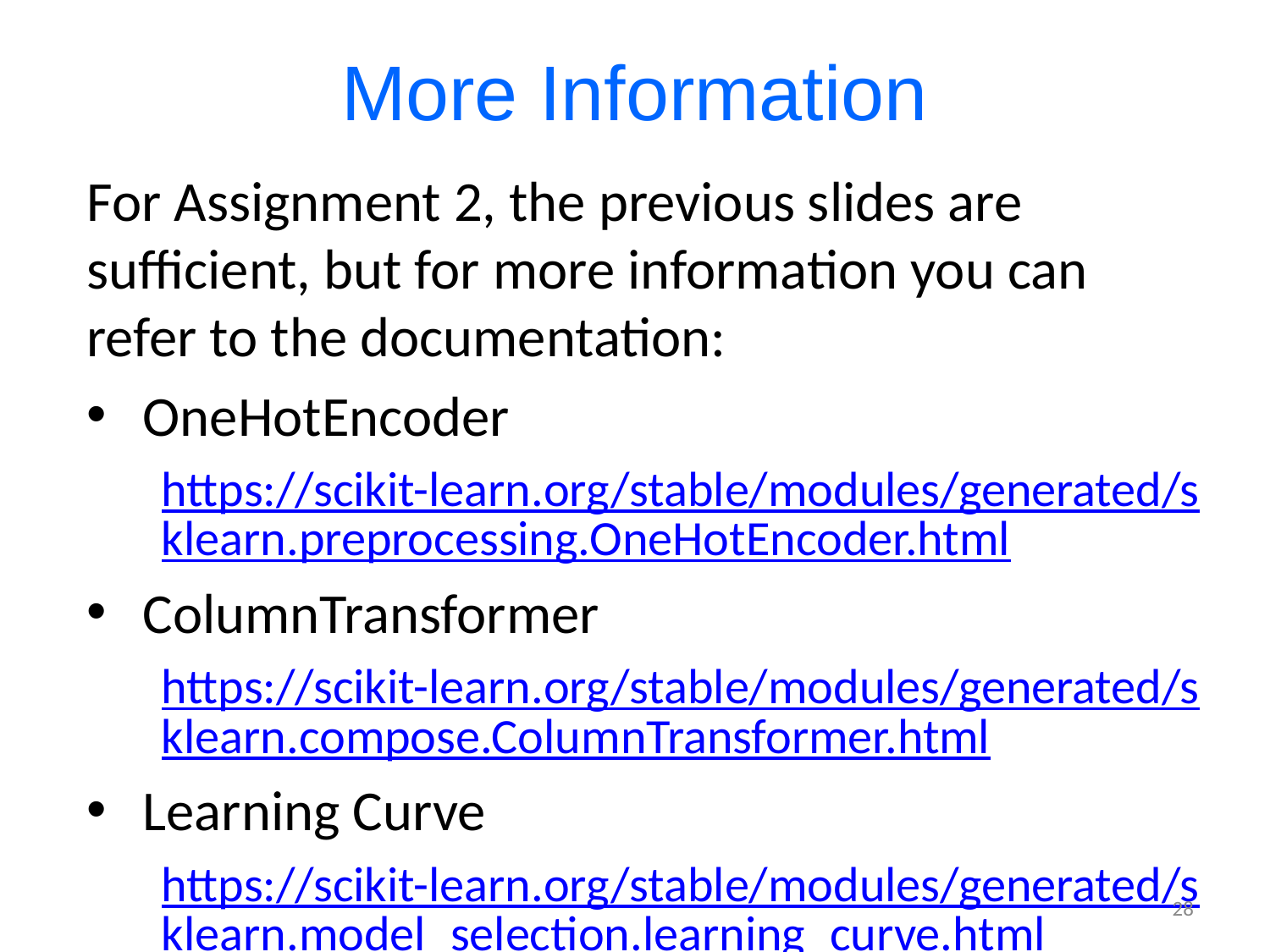

# More Information
For Assignment 2, the previous slides are sufficient, but for more information you can refer to the documentation:
OneHotEncoder
https://scikit-learn.org/stable/modules/generated/sklearn.preprocessing.OneHotEncoder.html
ColumnTransformer
https://scikit-learn.org/stable/modules/generated/sklearn.compose.ColumnTransformer.html
Learning Curve
https://scikit-learn.org/stable/modules/generated/sklearn.model_selection.learning_curve.html

28